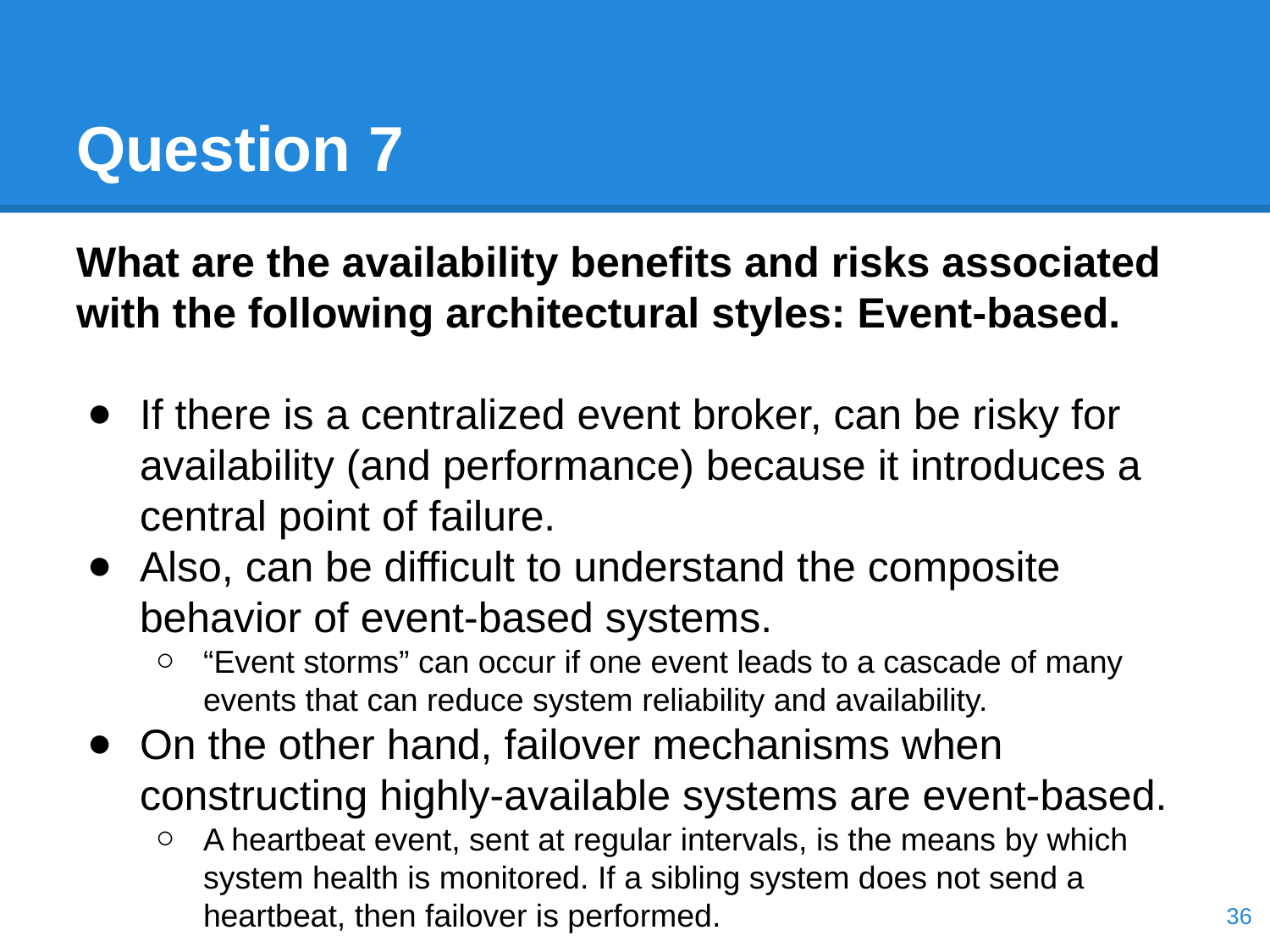

# Question 7
What are the availability benefits and risks associated with the following architectural styles: Event-based.

If there is a centralized event broker, can be risky for availability (and performance) because it introduces a central point of failure.
Also, can be difficult to understand the composite behavior of event-based systems.
“Event storms” can occur if one event leads to a cascade of many events that can reduce system reliability and availability.
On the other hand, failover mechanisms when constructing highly-available systems are event-based.
A heartbeat event, sent at regular intervals, is the means by which system health is monitored. If a sibling system does not send a heartbeat, then failover is performed.
36